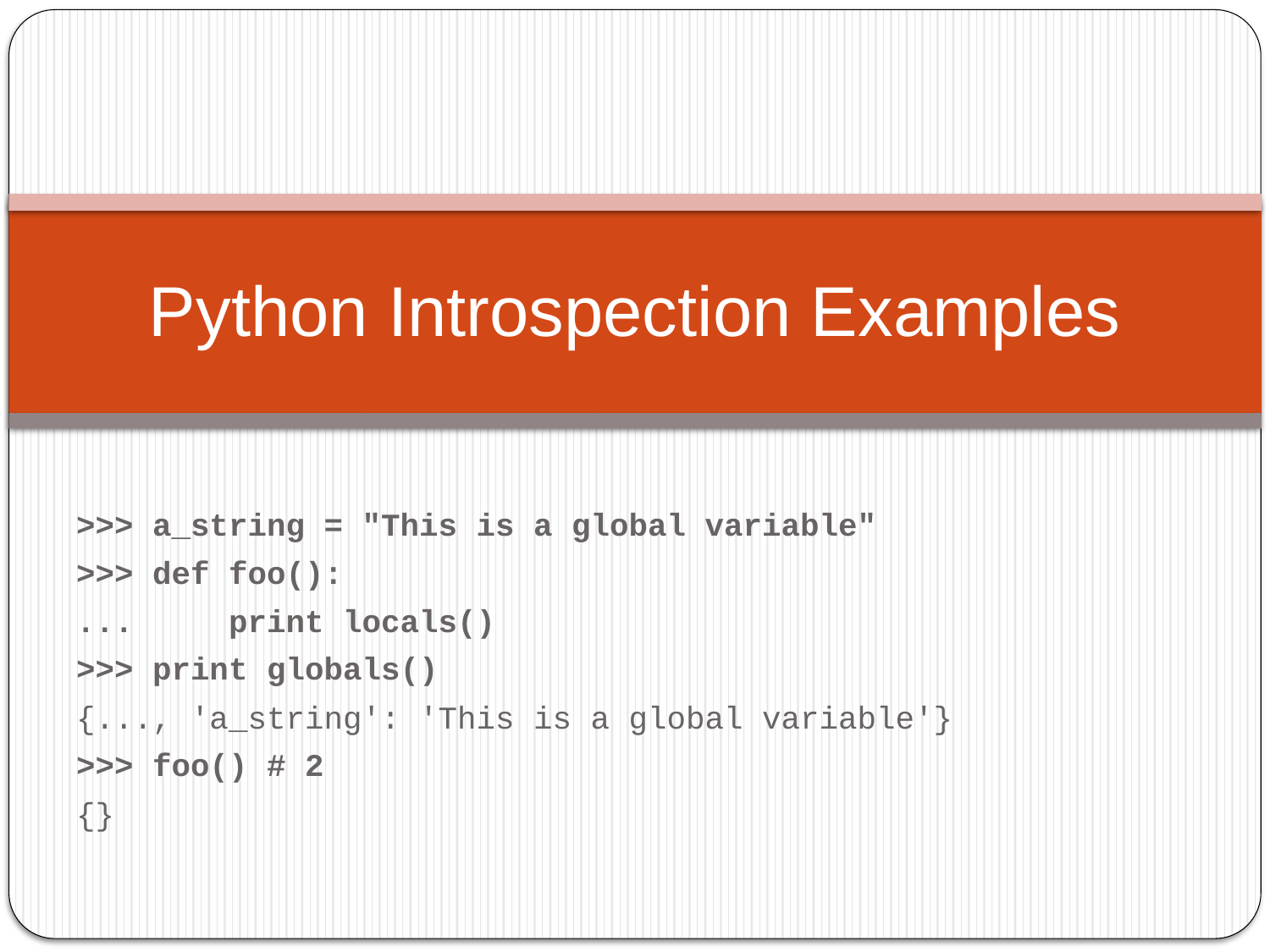

# Python Introspection Examples
>>> a_string = "This is a global variable"
>>> def foo():
...     print locals()
>>> print globals()
{..., 'a_string': 'This is a global variable'}
>>> foo() # 2
{}